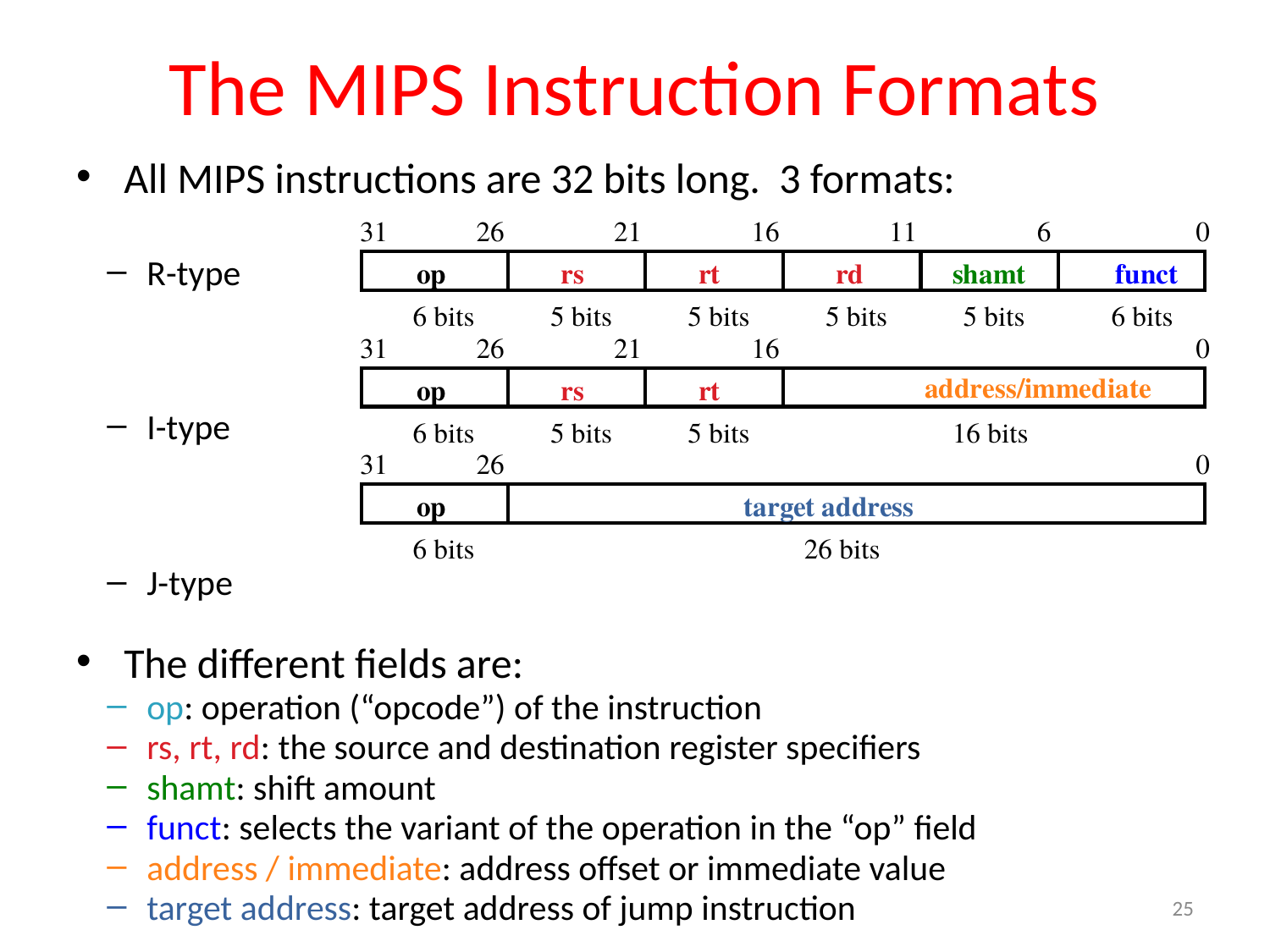

# The MIPS Instruction Formats
All MIPS instructions are 32 bits long.  3 formats:
R-type

I-type

J-type
The different fields are:
op: operation (“opcode”) of the instruction
rs, rt, rd: the source and destination register specifiers
shamt: shift amount
funct: selects the variant of the operation in the “op” field
address / immediate: address offset or immediate value
target address: target address of jump instruction
31
26
21
16
11
6
0
op

rs

rt

rd

shamt

funct

6 bits
5 bits
5 bits
5 bits
5 bits
6 bits
31
26
21
16
0
address/immediate
op

rs

rt

6 bits
5 bits
5 bits
16 bits
31
26
0
op

target address

6 bits
26 bits
25